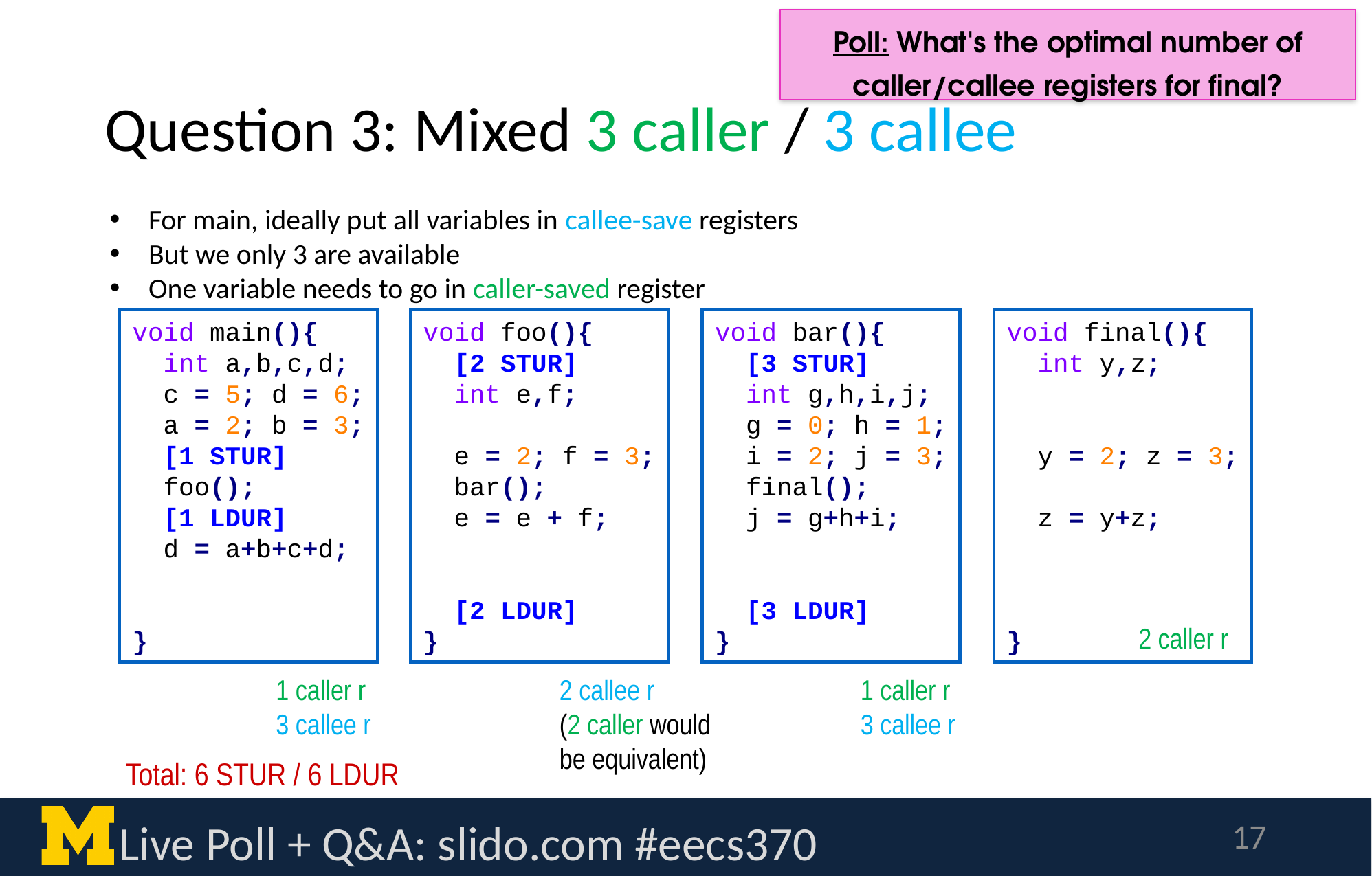

Poll: What's the optimal number of caller/callee registers for final?
# Question 3: Mixed 3 caller / 3 callee
For main, ideally put all variables in callee-save registers
But we only 3 are available
One variable needs to go in caller-saved register
void main(){
  int a,b,c,d;
  c = 5; d = 6;
  a = 2; b = 3;
  [1 STUR]
  foo();
  [1 LDUR]
  d = a+b+c+d;

}
void foo(){
  [2 STUR]
  int e,f;

  e = 2; f = 3;
  bar();
  e = e + f;

  [2 LDUR]
}
void bar(){
  [3 STUR]
  int g,h,i,j;
  g = 0; h = 1;
  i = 2; j = 3;
  final();
  j = g+h+i;

  [3 LDUR]
}
void final(){
  int y,z;

  y = 2; z = 3;

  z = y+z;

}
2 caller r
1 caller r
3 callee r
2 callee r
(2 caller would be equivalent)
1 caller r
3 callee r

Total: 6 STUR / 6 LDUR
Live Poll + Q&A: slido.com #eecs370
17